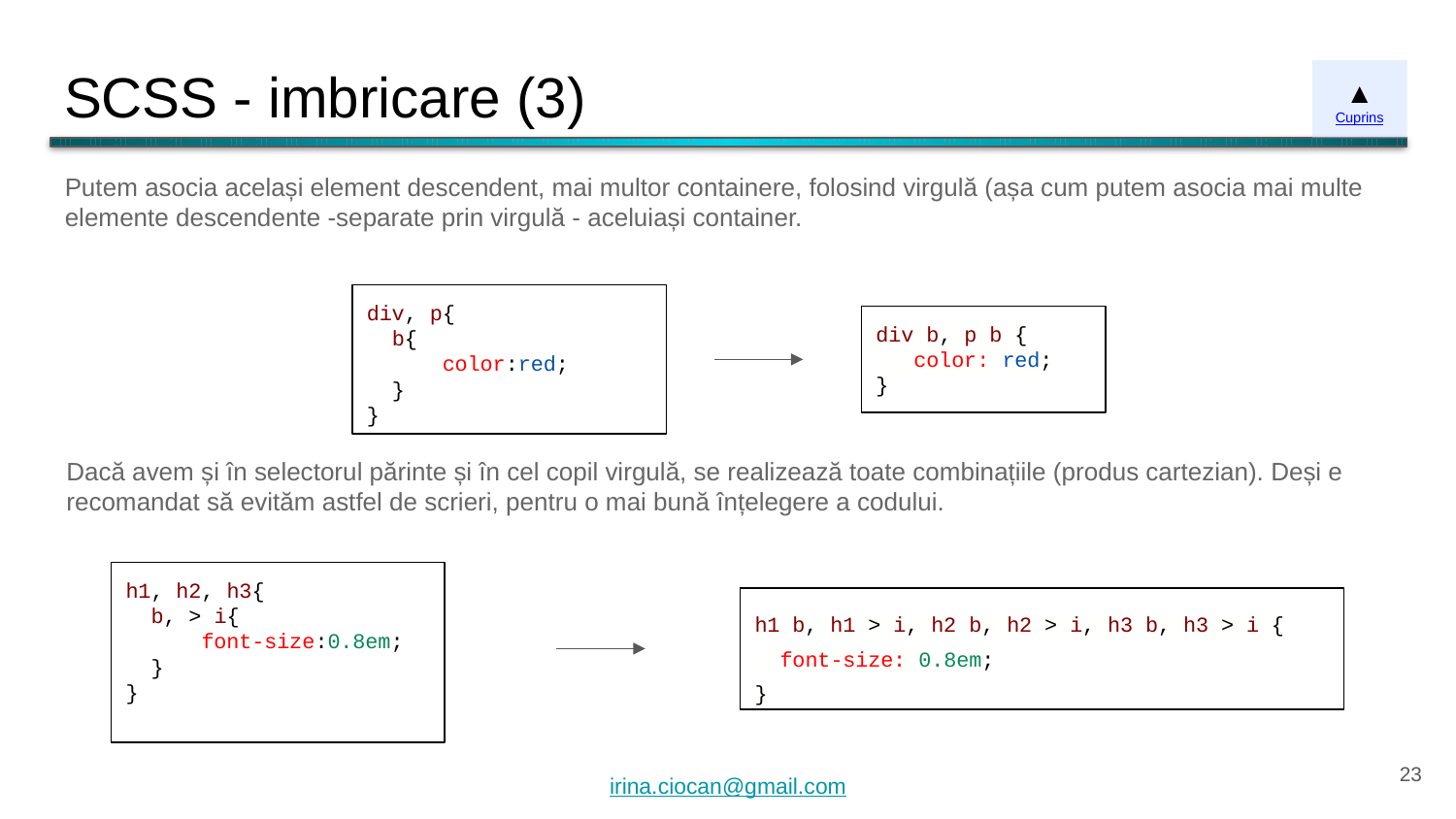

# SCSS - imbricare (3)
▲
Cuprins

Putem asocia același element descendent, mai multor containere, folosind virgulă (așa cum putem asocia mai multe elemente descendente -separate prin virgulă - aceluiași container.
div, p{
  b{
      color:red;
  }
}
div b, p b {
   color: red;
}
Dacă avem și în selectorul părinte și în cel copil virgulă, se realizează toate combinațiile (produs cartezian). Deși e recomandat să evităm astfel de scrieri, pentru o mai bună înțelegere a codului.

h1, h2, h3{
  b, > i{
      font-size:0.8em;
  }
}
h1 b, h1 > i, h2 b, h2 > i, h3 b, h3 > i {
  font-size: 0.8em;
}

23
irina.ciocan@gmail.com